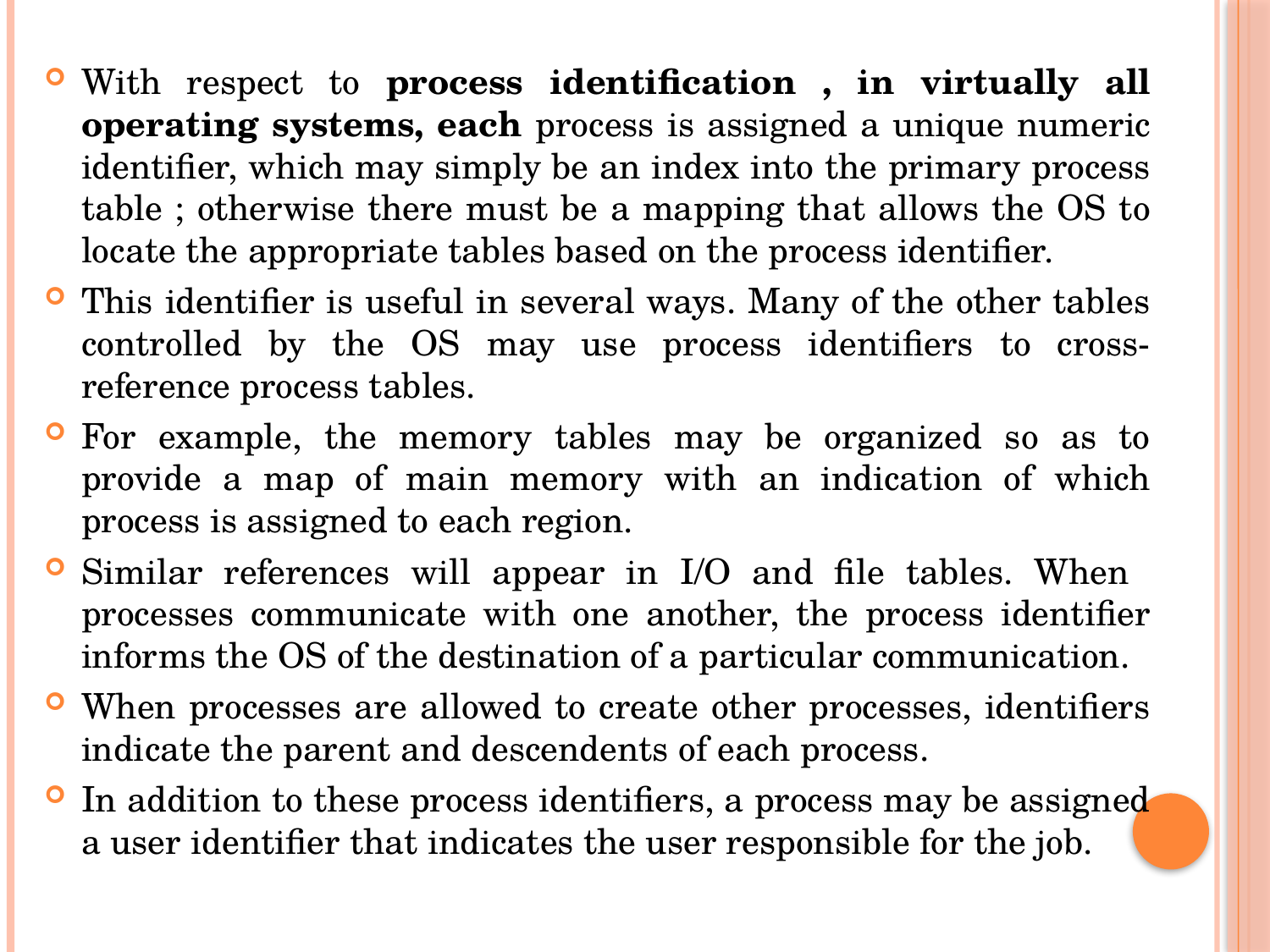

With respect to process identification , in virtually all operating systems, each process is assigned a unique numeric identifier, which may simply be an index into the primary process table ; otherwise there must be a mapping that allows the OS to locate the appropriate tables based on the process identifier.
This identifier is useful in several ways. Many of the other tables controlled by the OS may use process identifiers to cross-reference process tables.
For example, the memory tables may be organized so as to provide a map of main memory with an indication of which process is assigned to each region.
Similar references will appear in I/O and file tables. When  processes communicate with one another, the process identifier informs the OS of the destination of a particular communication.
When processes are allowed to create other processes, identifiers indicate the parent and descendents of each process.
In addition to these process identifiers, a process may be assigned a user identifier that indicates the user responsible for the job.